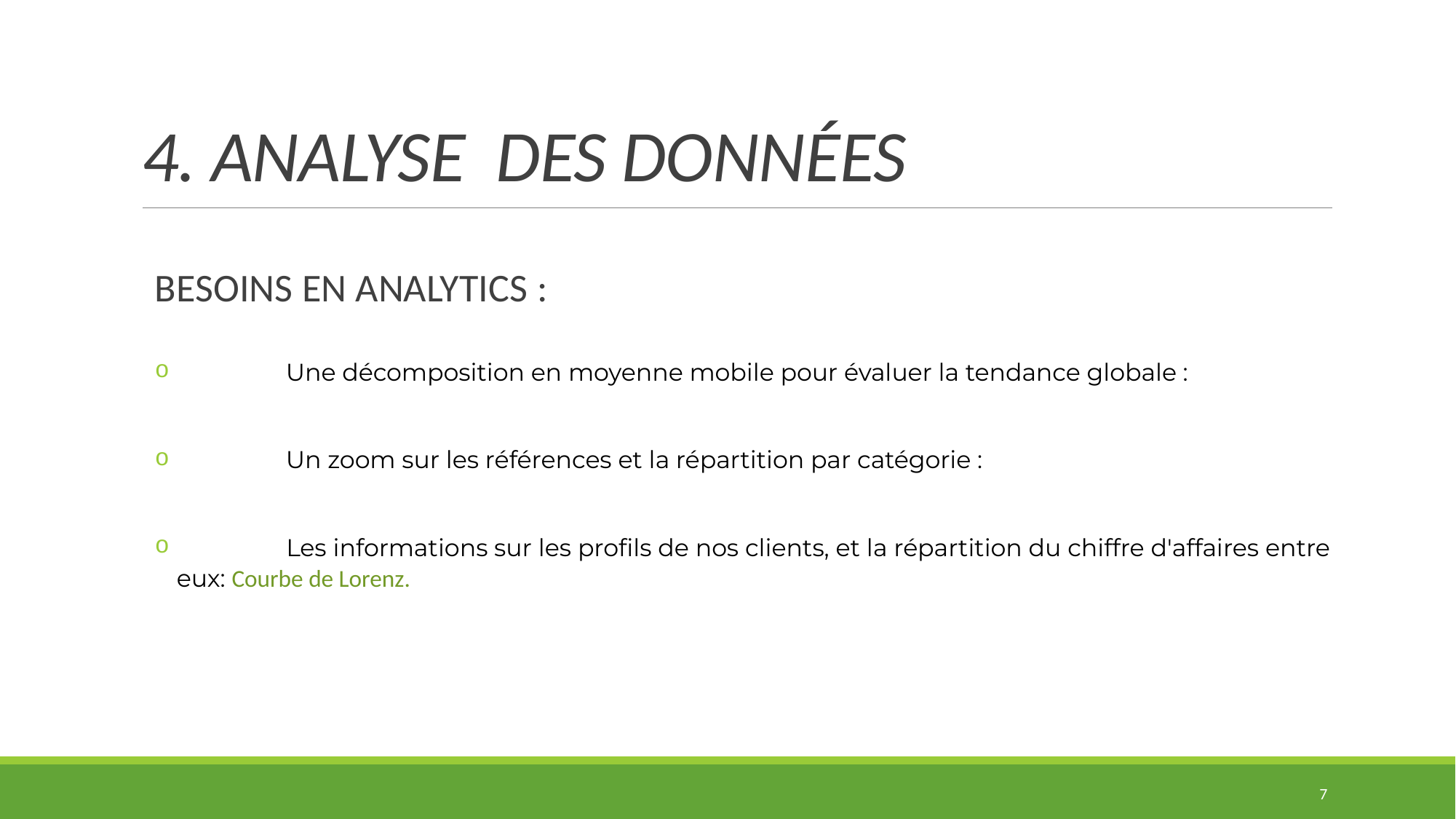

# 4. ANALYSE  DES DONNÉES

BESOINS EN ANALYTICS :

 	Une décomposition en moyenne mobile pour évaluer la tendance globale :

 	Un zoom sur les références et la répartition par catégorie :

 	Les informations sur les profils de nos clients, et la répartition du chiffre d'affaires entre eux: Courbe de Lorenz.
7